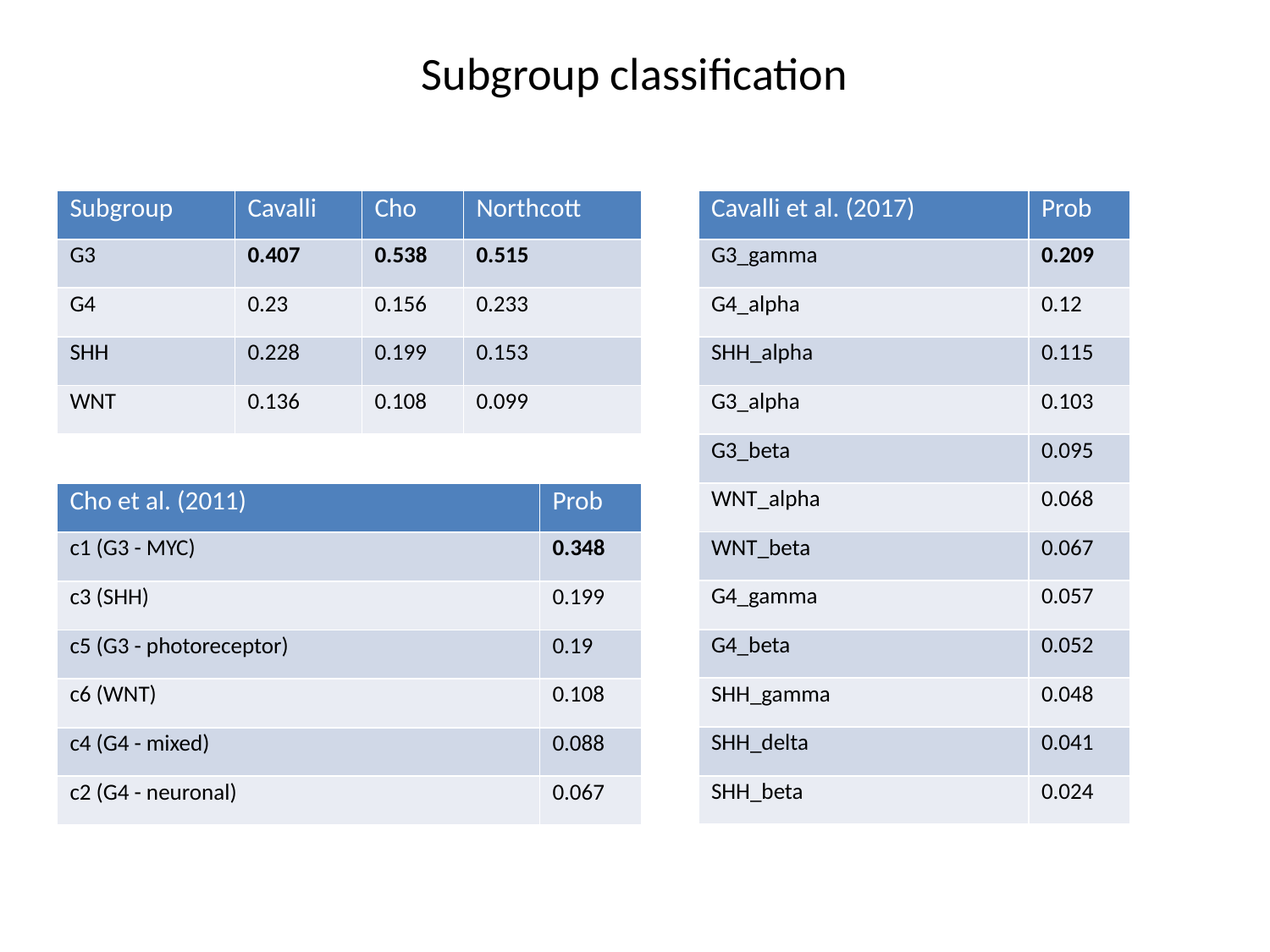

Subgroup classification
| Subgroup | Cavalli | Cho | Northcott |
| --- | --- | --- | --- |
| G3 | 0.407 | 0.538 | 0.515 |
| G4 | 0.23 | 0.156 | 0.233 |
| SHH | 0.228 | 0.199 | 0.153 |
| WNT | 0.136 | 0.108 | 0.099 |
| Cavalli et al. (2017) | Prob |
| --- | --- |
| G3\_gamma | 0.209 |
| G4\_alpha | 0.12 |
| SHH\_alpha | 0.115 |
| G3\_alpha | 0.103 |
| G3\_beta | 0.095 |
| WNT\_alpha | 0.068 |
| WNT\_beta | 0.067 |
| G4\_gamma | 0.057 |
| G4\_beta | 0.052 |
| SHH\_gamma | 0.048 |
| SHH\_delta | 0.041 |
| SHH\_beta | 0.024 |
| Cho et al. (2011) | Prob |
| --- | --- |
| c1 (G3 - MYC) | 0.348 |
| c3 (SHH) | 0.199 |
| c5 (G3 - photoreceptor) | 0.19 |
| c6 (WNT) | 0.108 |
| c4 (G4 - mixed) | 0.088 |
| c2 (G4 - neuronal) | 0.067 |